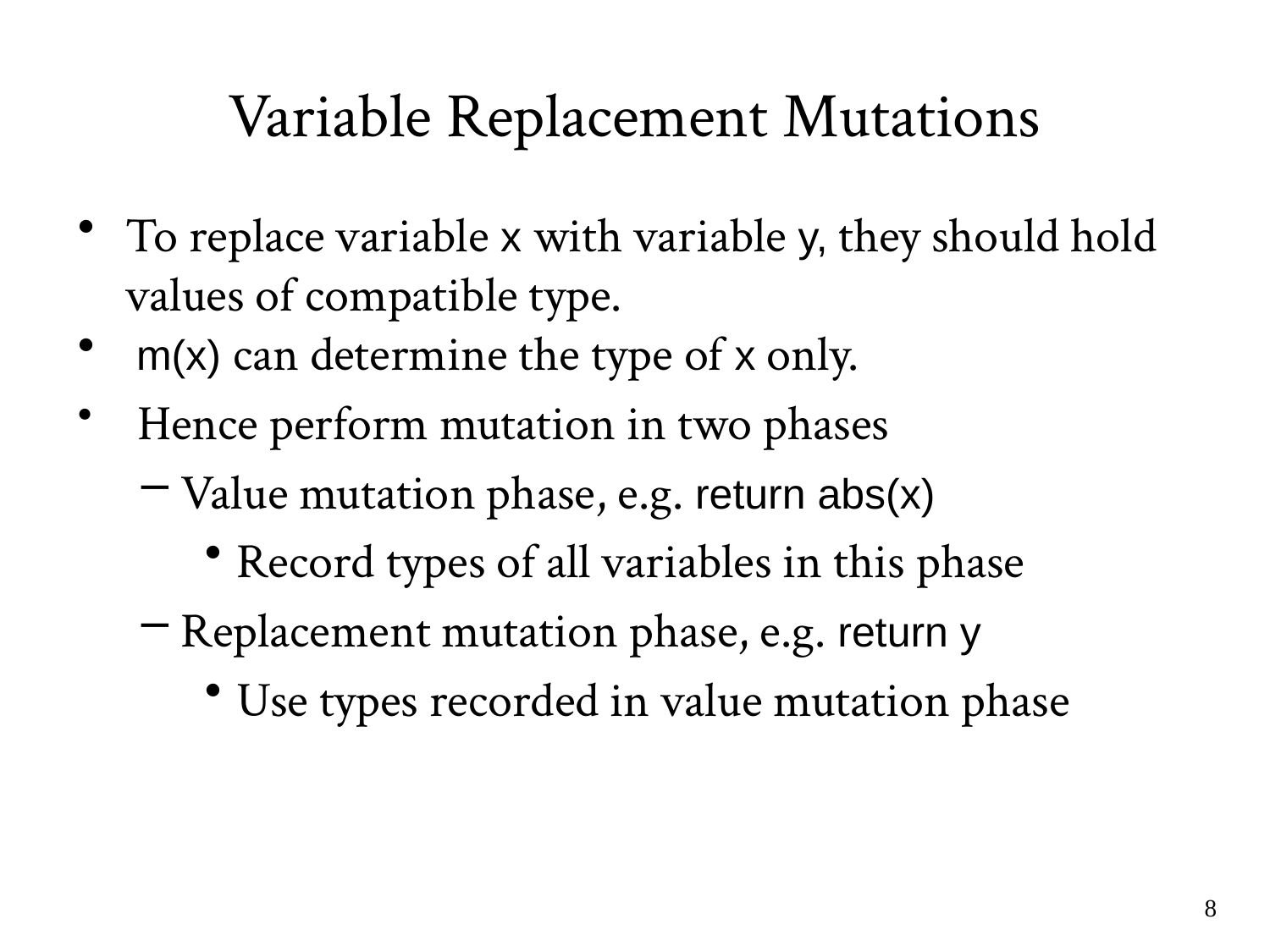

Variable Replacement Mutations
To replace variable x with variable y, they should hold values of compatible type.
 m(x) can determine the type of x only.
 Hence perform mutation in two phases
Value mutation phase, e.g. return abs(x)
Record types of all variables in this phase
Replacement mutation phase, e.g. return y
Use types recorded in value mutation phase
8